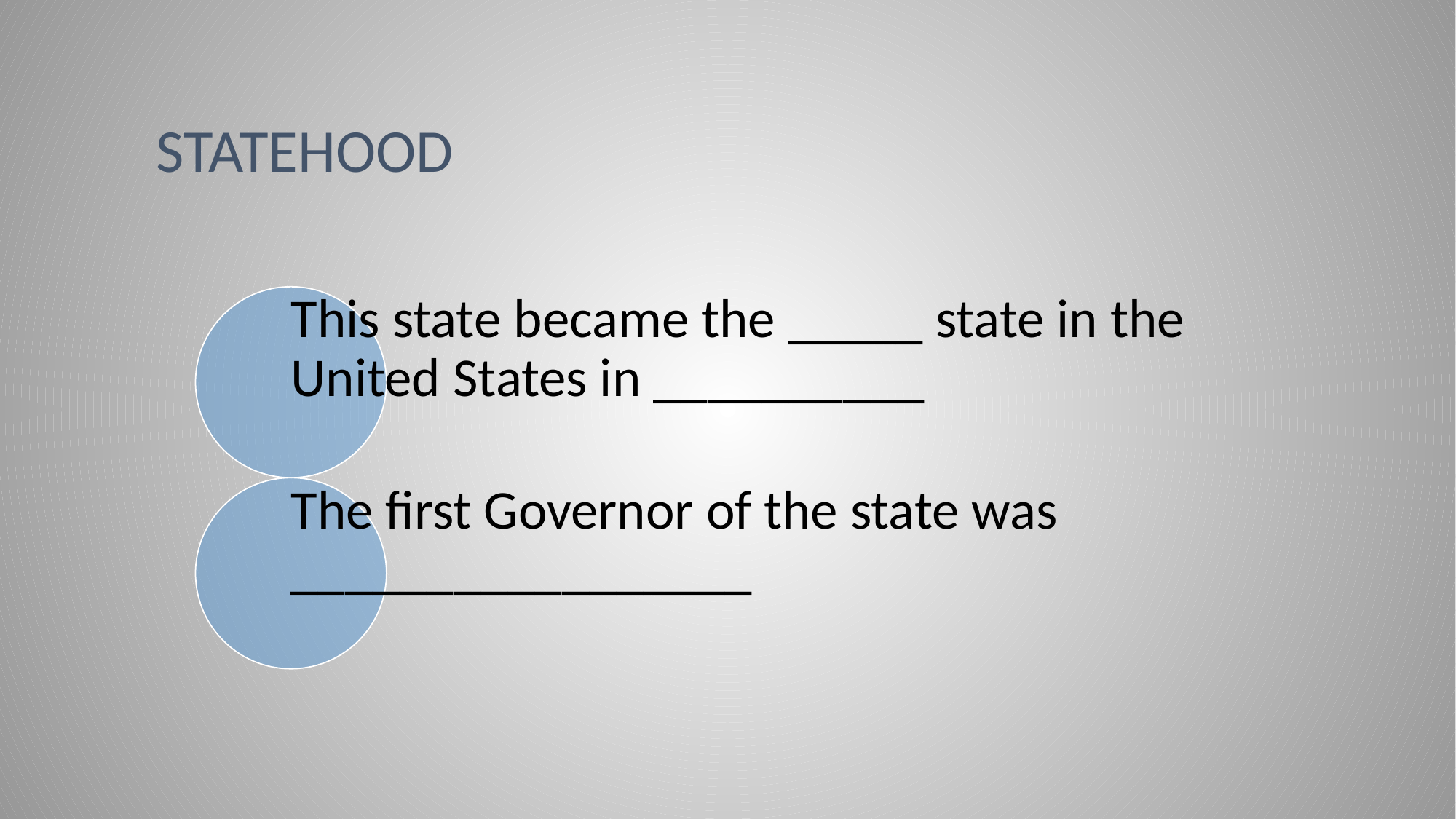

# Statehood
This state became the _____ state in the United States in __________
The first Governor of the state was _________________